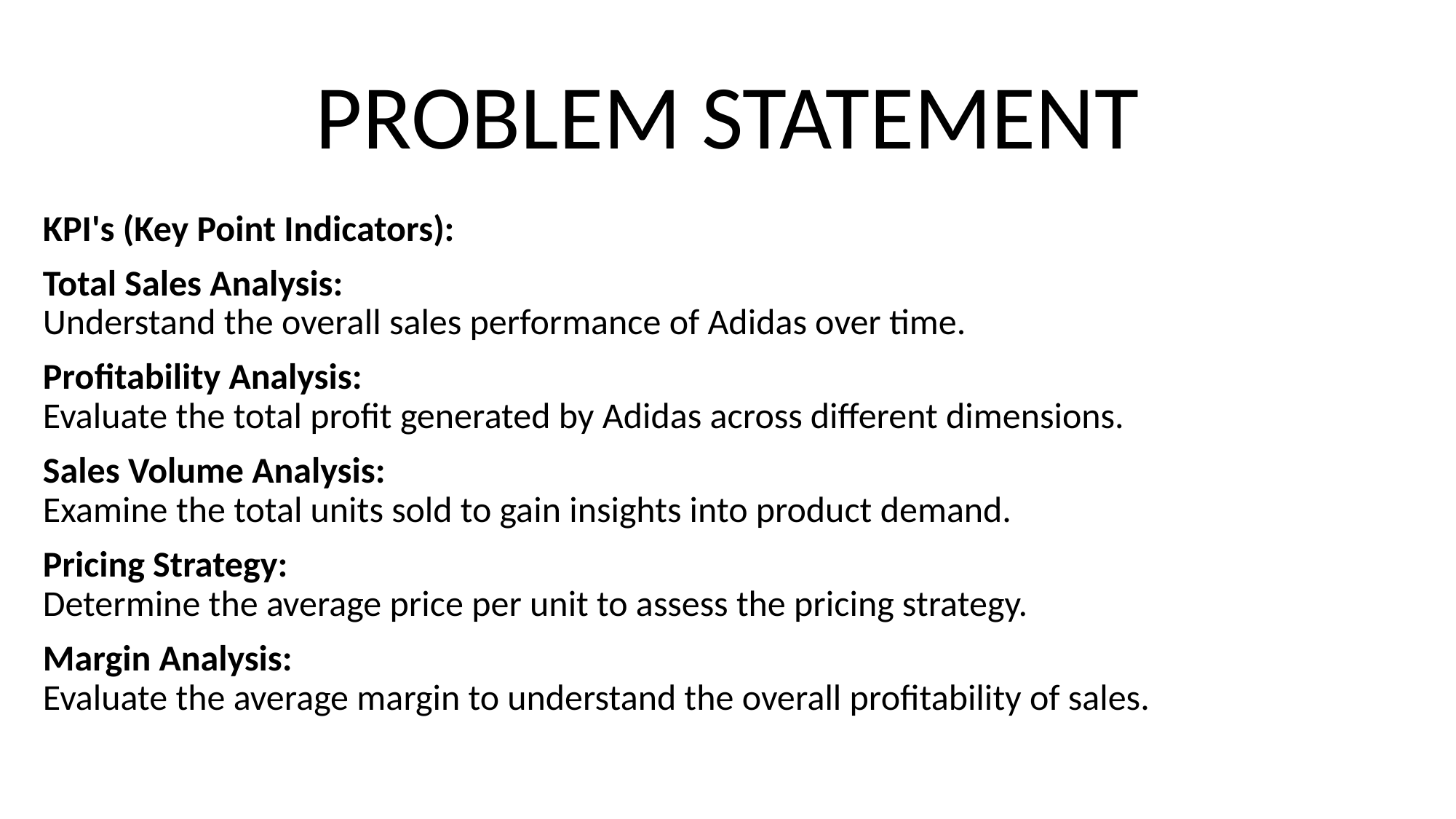

# PROBLEM STATEMENT
KPI's (Key Point Indicators):
Total Sales Analysis:
Understand the overall sales performance of Adidas over time.
Profitability Analysis:
Evaluate the total profit generated by Adidas across different dimensions.
Sales Volume Analysis:
Examine the total units sold to gain insights into product demand.
Pricing Strategy:
Determine the average price per unit to assess the pricing strategy.
Margin Analysis:
Evaluate the average margin to understand the overall profitability of sales.